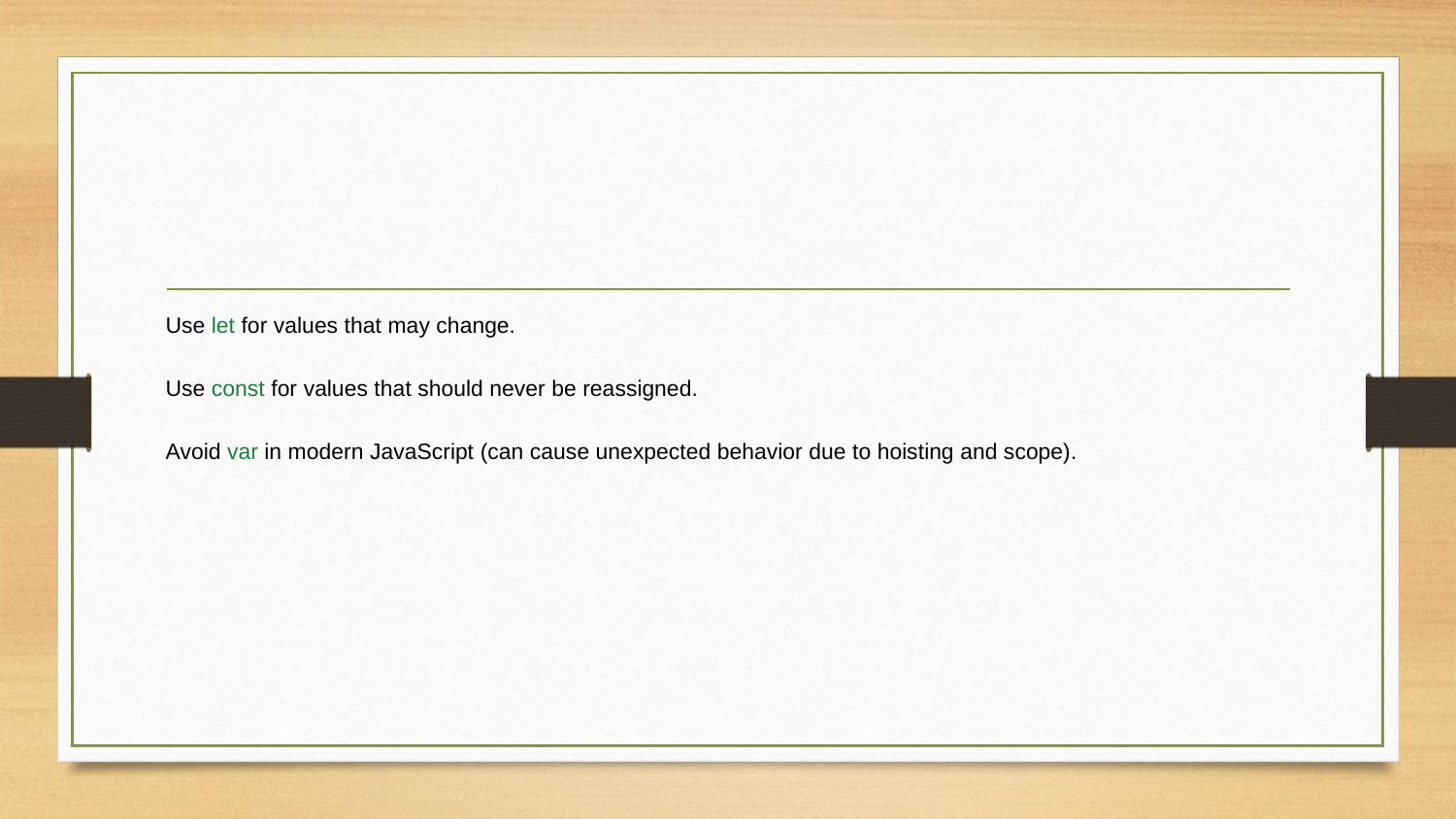

#
Use let for values that may change.
Use const for values that should never be reassigned.
Avoid var in modern JavaScript (can cause unexpected behavior due to hoisting and scope).